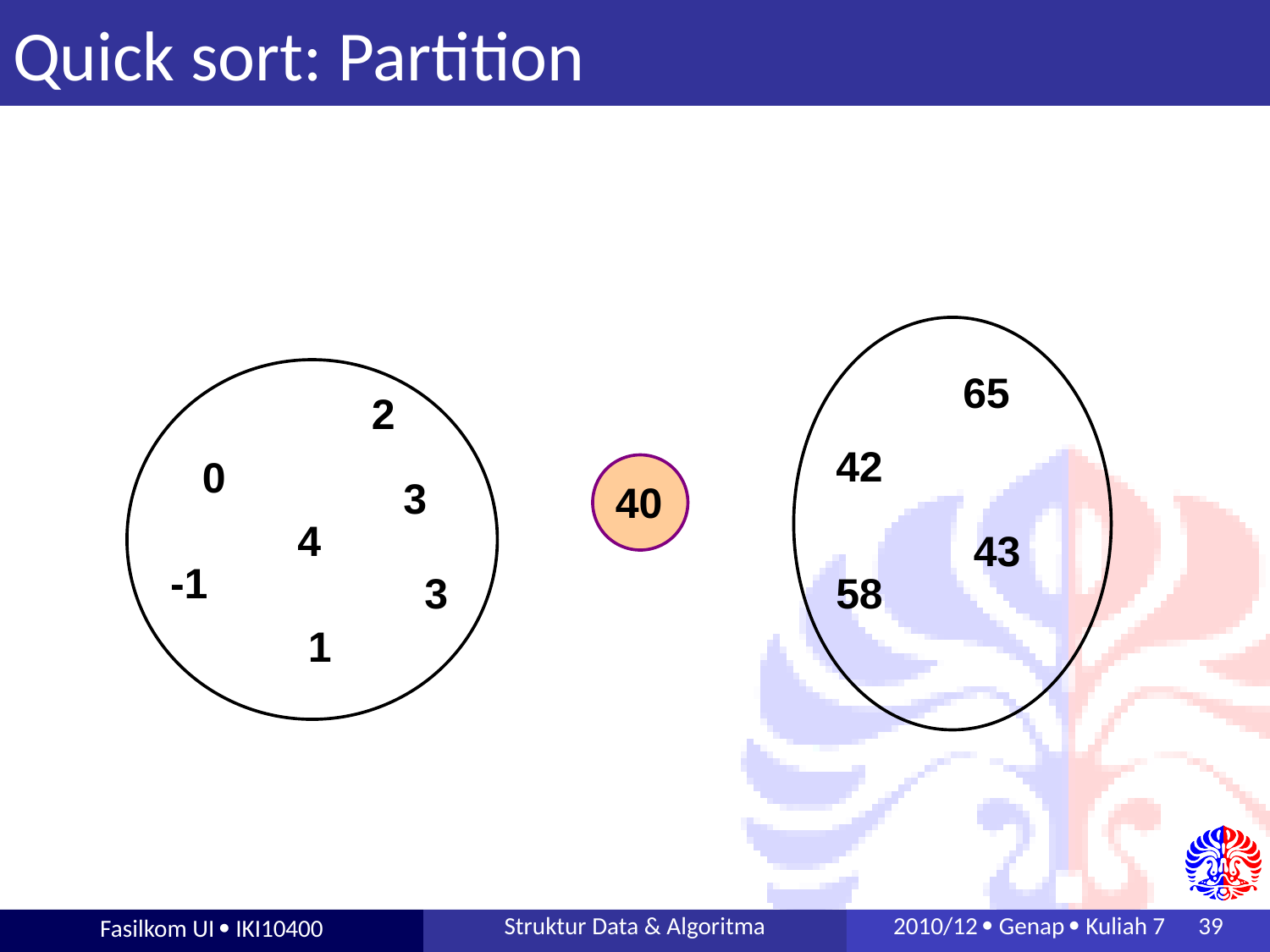

# Quick sort: Partition

65
2
42
0

40
3
4
43
-1
3
58
1